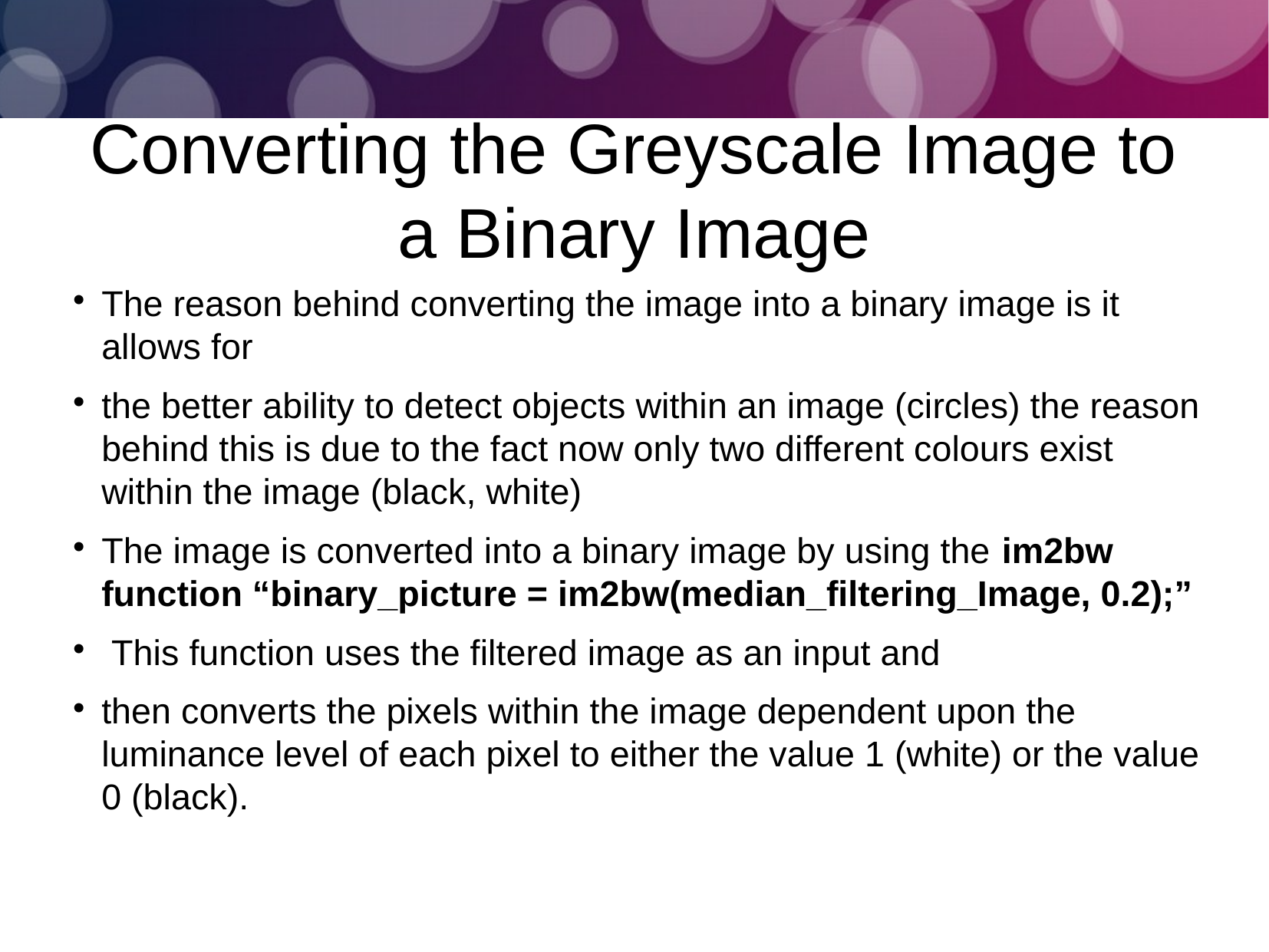

Converting the Greyscale Image to a Binary Image
The reason behind converting the image into a binary image is it allows for
the better ability to detect objects within an image (circles) the reason behind this is due to the fact now only two different colours exist within the image (black, white)
The image is converted into a binary image by using the im2bw function “binary_picture = im2bw(median_filtering_Image, 0.2);”
 This function uses the filtered image as an input and
then converts the pixels within the image dependent upon the luminance level of each pixel to either the value 1 (white) or the value 0 (black).